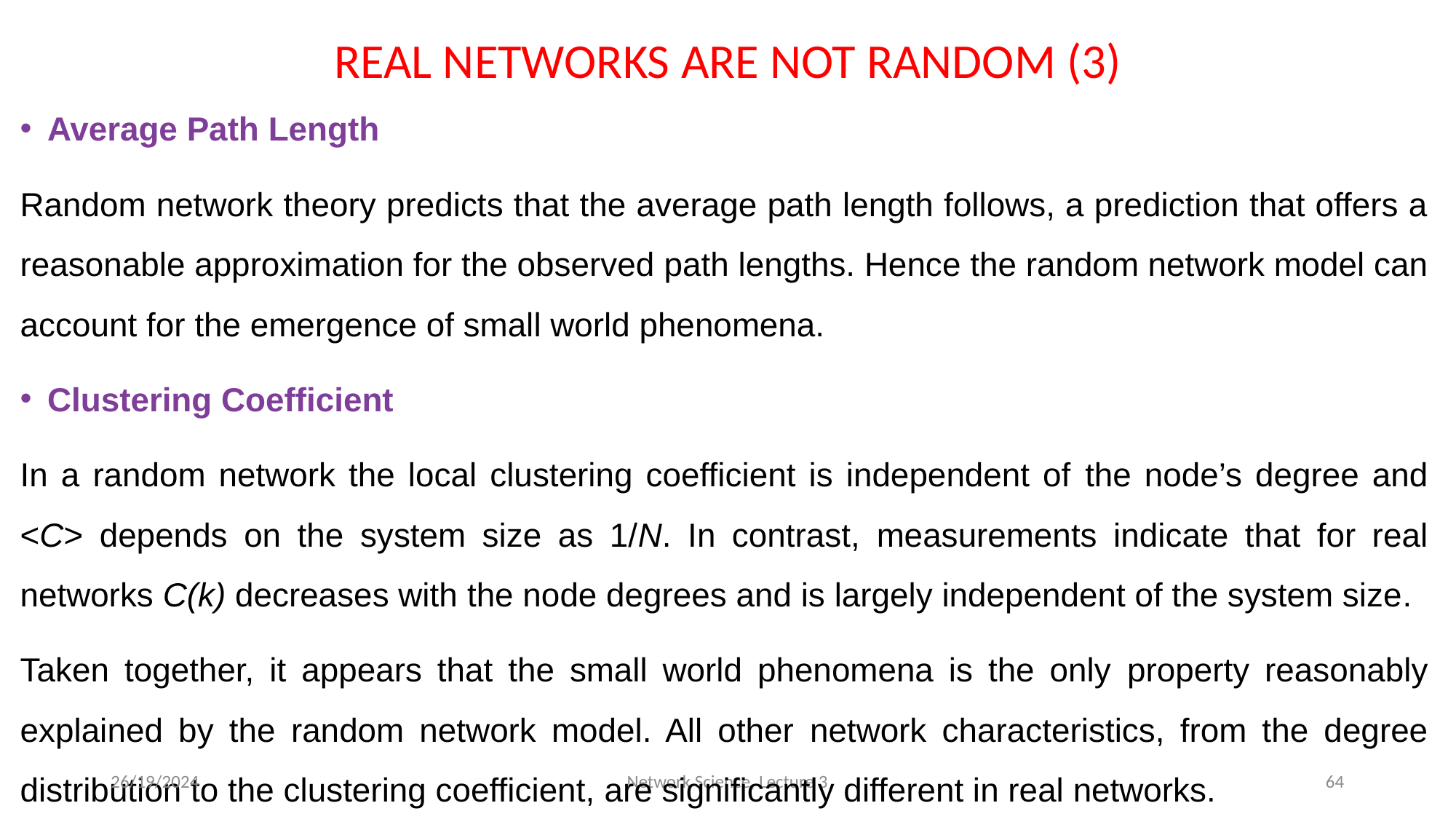

# REAL NETWORKS ARE NOT RANDOM (3)
Average Path Length
Random network theory predicts that the average path length follows, a prediction that offers a reasonable approximation for the observed path lengths. Hence the random network model can account for the emergence of small world phenomena.
Clustering Coefficient
In a random network the local clustering coefficient is independent of the node’s degree and <C> depends on the system size as 1/N. In contrast, measurements indicate that for real networks C(k) decreases with the node degrees and is largely independent of the system size.
Taken together, it appears that the small world phenomena is the only property reasonably explained by the random network model. All other network characteristics, from the degree distribution to the clustering coefficient, are significantly different in real networks.
26/19/2024
Network Science, Lecture 3
64